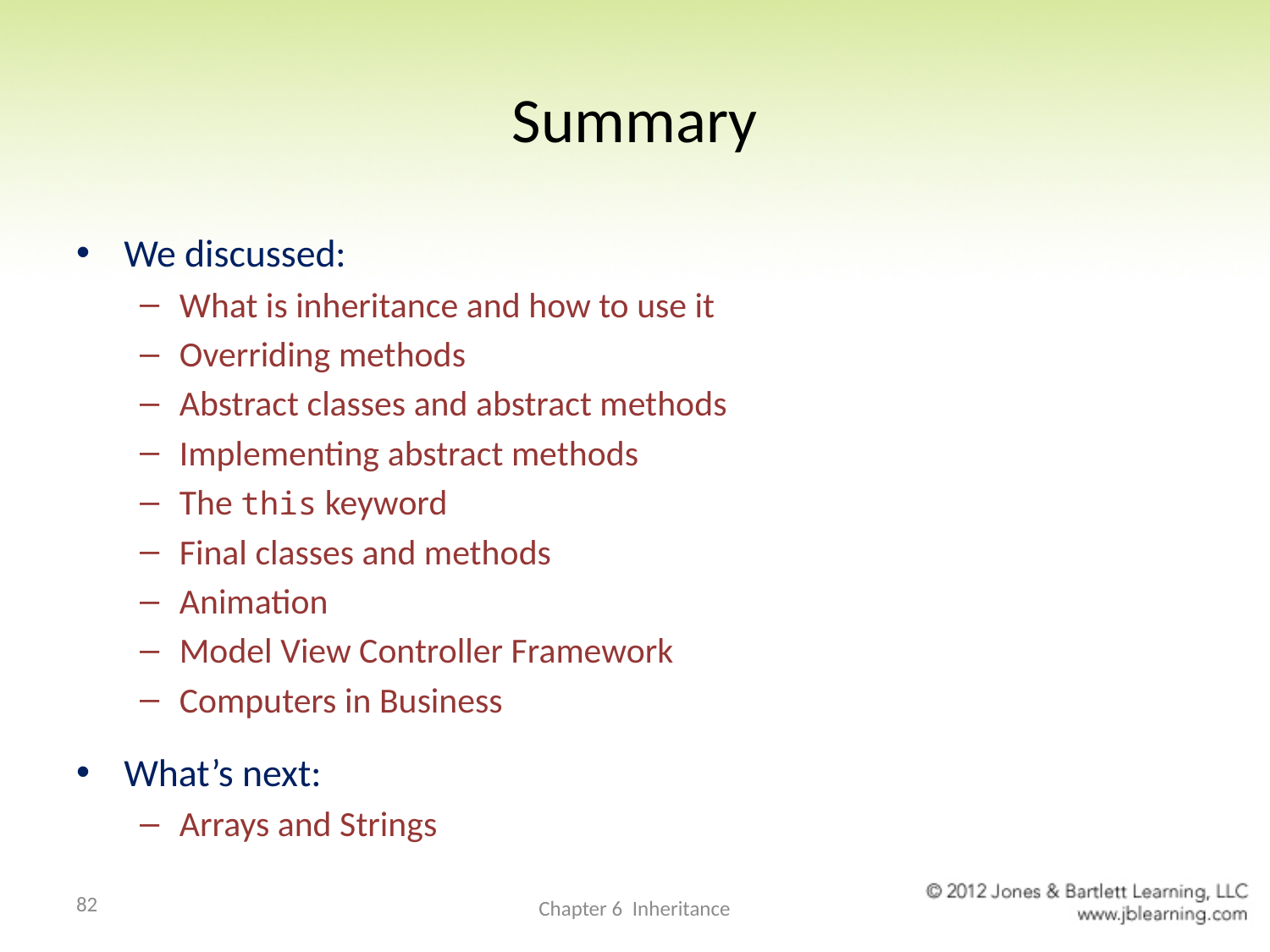

# Summary
We discussed:
What is inheritance and how to use it
Overriding methods
Abstract classes and abstract methods
Implementing abstract methods
The this keyword
Final classes and methods
Animation
Model View Controller Framework
Computers in Business
What’s next:
Arrays and Strings

82
Chapter 6  Inheritance